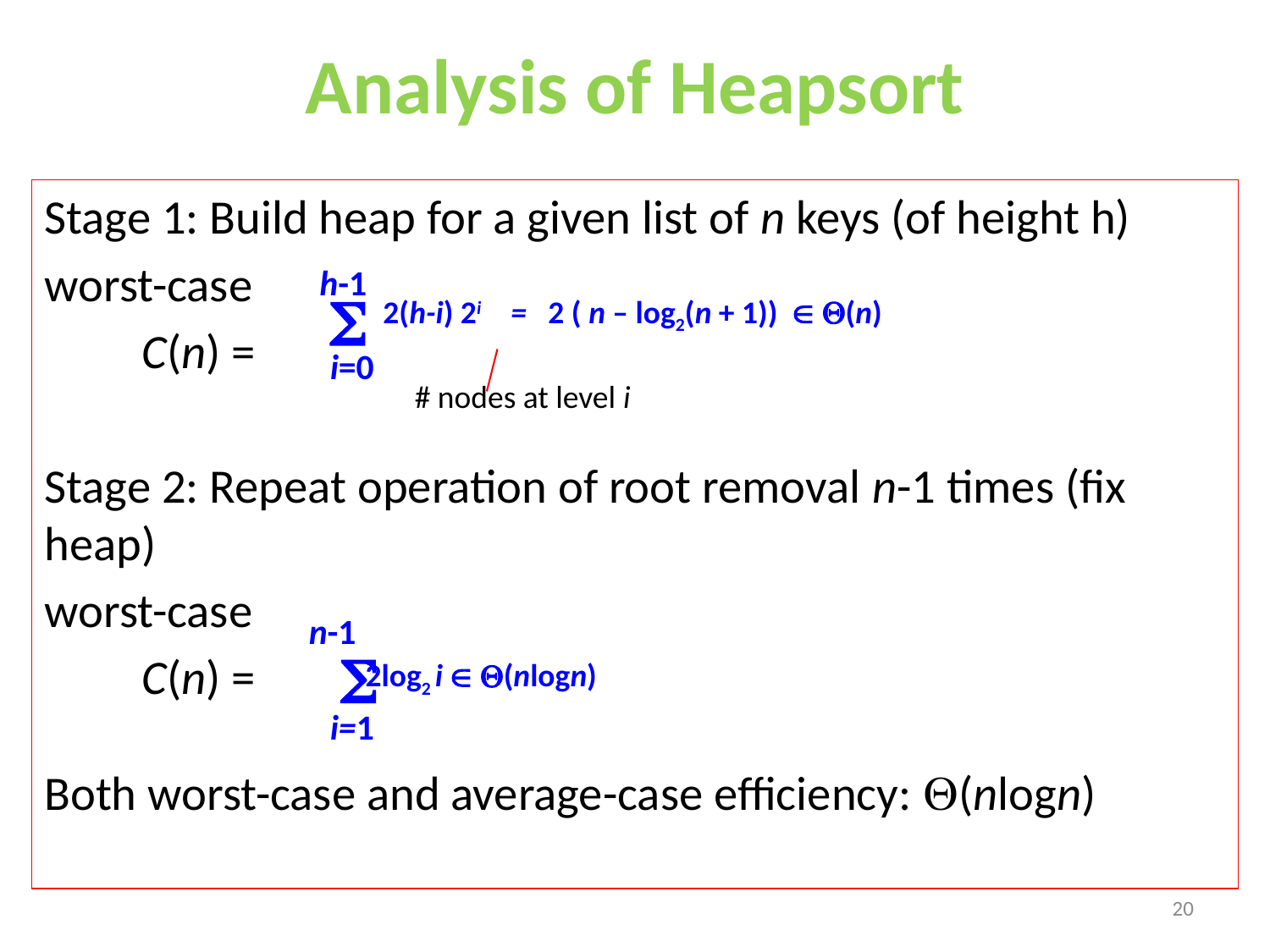

# Analysis of Heapsort
Stage 1: Build heap for a given list of n keys (of height h)
worst-case
         C(n) =

Stage 2: Repeat operation of root removal n-1 times (fix heap)
worst-case
         C(n) =
Both worst-case and average-case efficiency: Θ(nlogn)
h-1
Σ
2(h-i) 2i       =   2 ( n – log2(n + 1))  ∈ Θ(n)

i=0

# nodes at level i
n-1
Σ
  2log2 i ∈ Θ(nlogn)
i=1
20